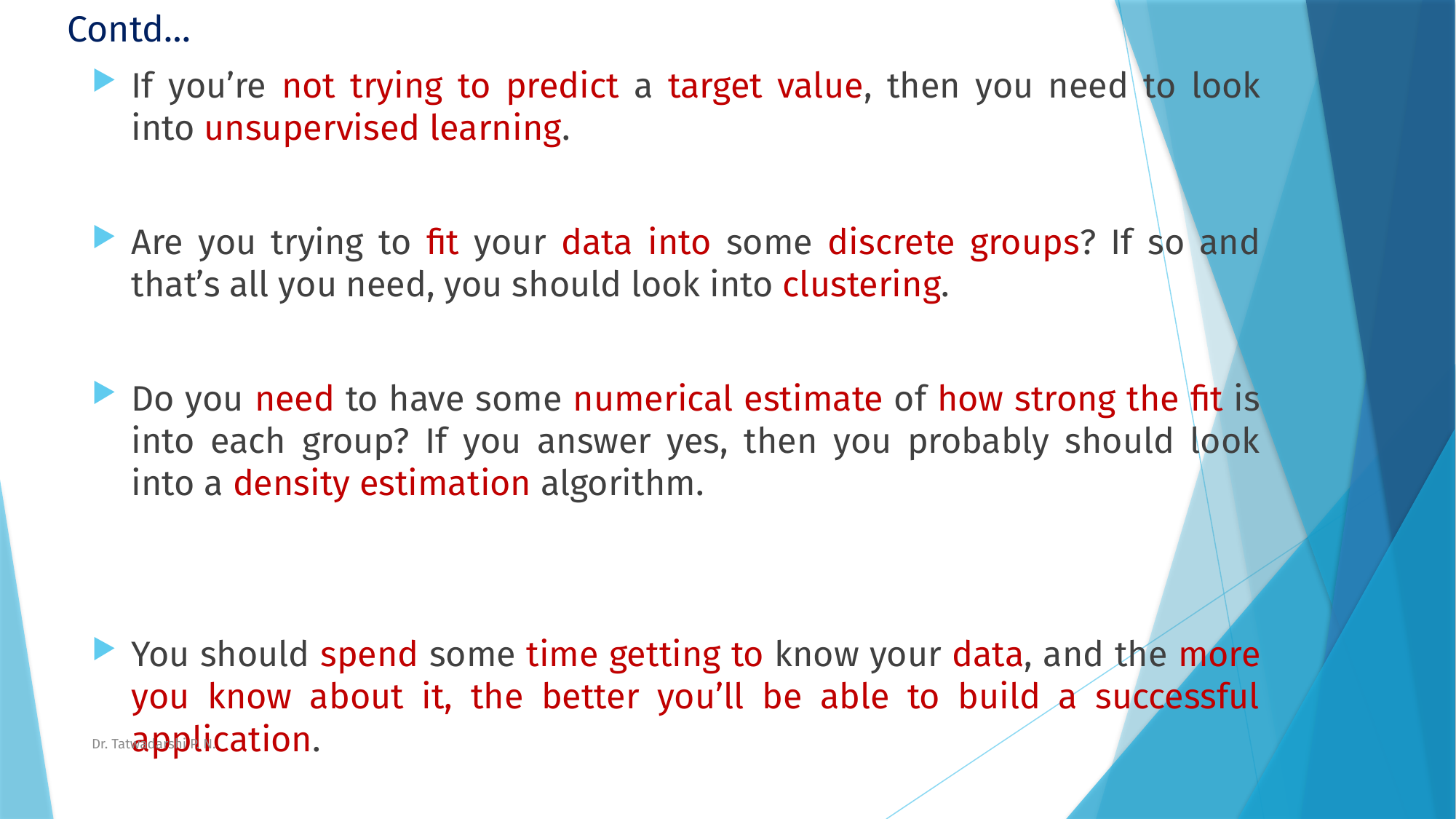

# Contd…
If you’re not trying to predict a target value, then you need to look into unsupervised learning.

Are you trying to fit your data into some discrete groups? If so and that’s all you need, you should look into clustering.

Do you need to have some numerical estimate of how strong the fit is into each group? If you answer yes, then you probably should look into a density estimation algorithm.

You should spend some time getting to know your data, and the more you know about it, the better you’ll be able to build a successful application.
Dr. Tatwadarshi P. N.